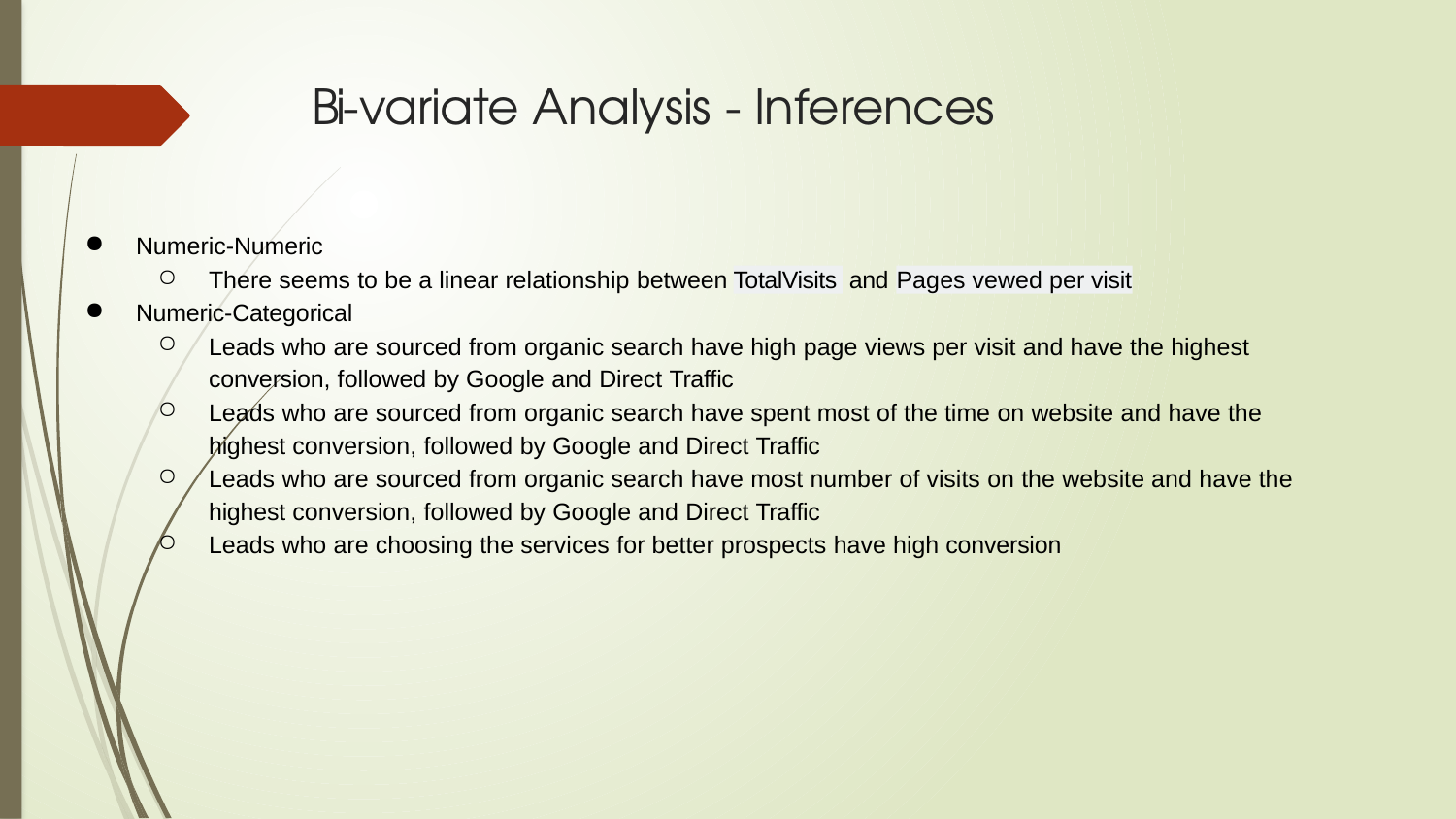

# Bi-variate Analysis - Inferences
Numeric-Numeric
There seems to be a linear relationship between
and
TotalVisits
Pages vewed per visit
Numeric-Categorical
Leads who are sourced from organic search have high page views per visit and have the highest conversion, followed by Google and Direct Traffic
Leads who are sourced from organic search have spent most of the time on website and have the highest conversion, followed by Google and Direct Traffic
Leads who are sourced from organic search have most number of visits on the website and have the highest conversion, followed by Google and Direct Traffic
Leads who are choosing the services for better prospects have high conversion